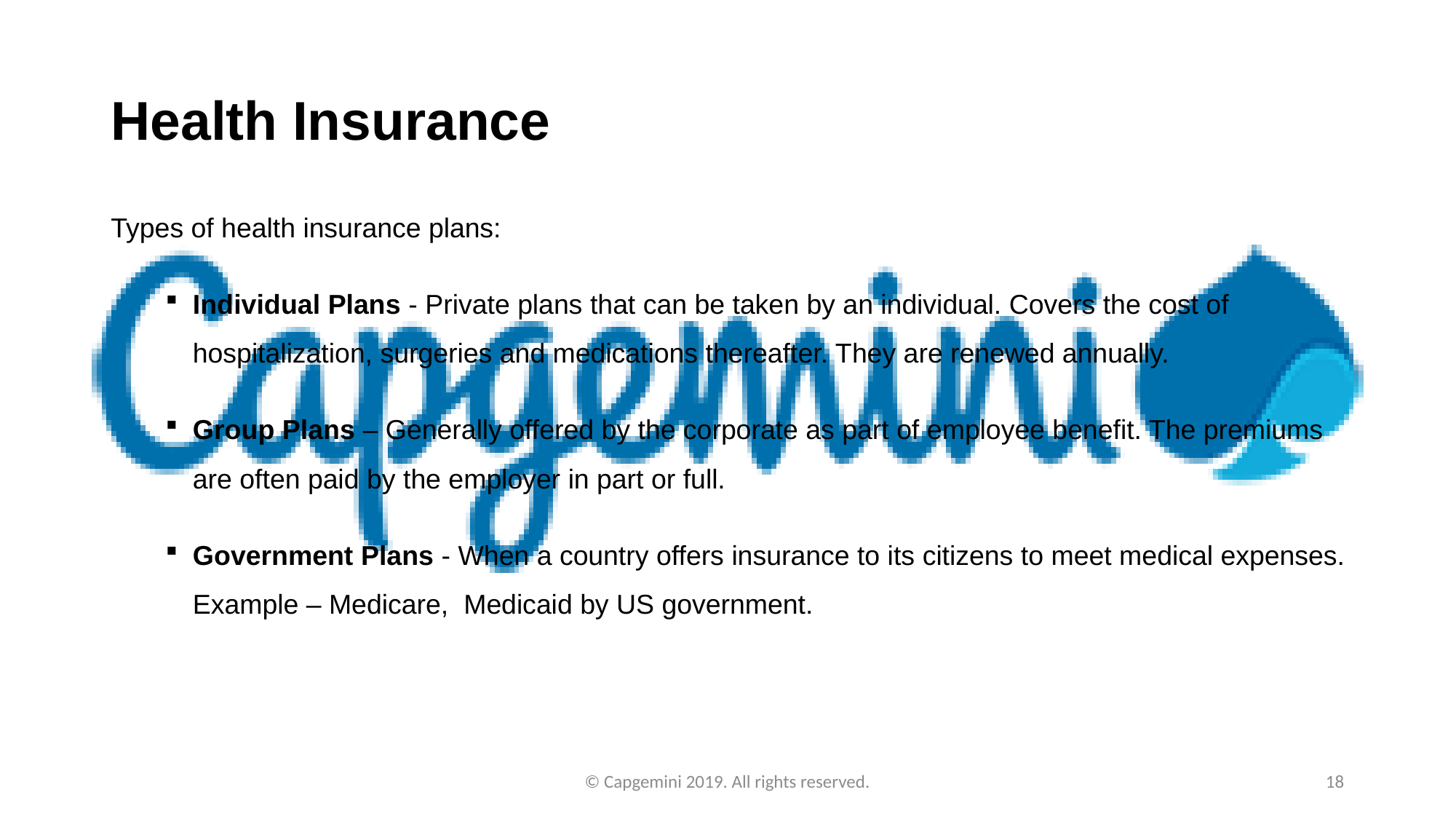

# Health Insurance
Types of health insurance plans:
Individual Plans - Private plans that can be taken by an individual. Covers the cost of hospitalization, surgeries and medications thereafter. They are renewed annually.
Group Plans – Generally offered by the corporate as part of employee benefit. The premiums are often paid by the employer in part or full.
Government Plans - When a country offers insurance to its citizens to meet medical expenses. Example – Medicare,  Medicaid by US government.

© Capgemini 2019. All rights reserved.
18